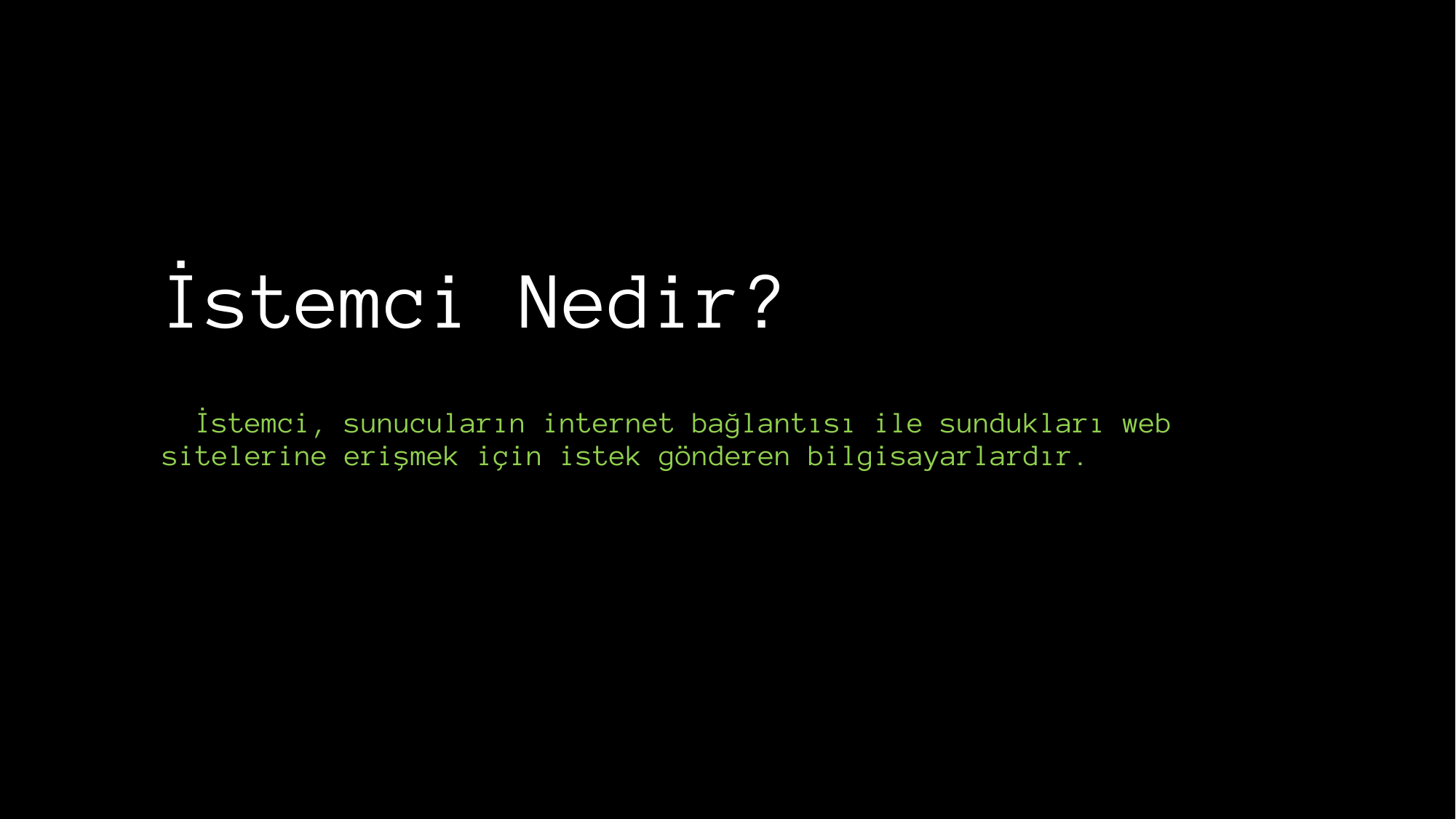

# İstemci Nedir?
  İstemci, sunucuların internet bağlantısı ile sundukları web sitelerine erişmek için istek gönderen bilgisayarlardır.